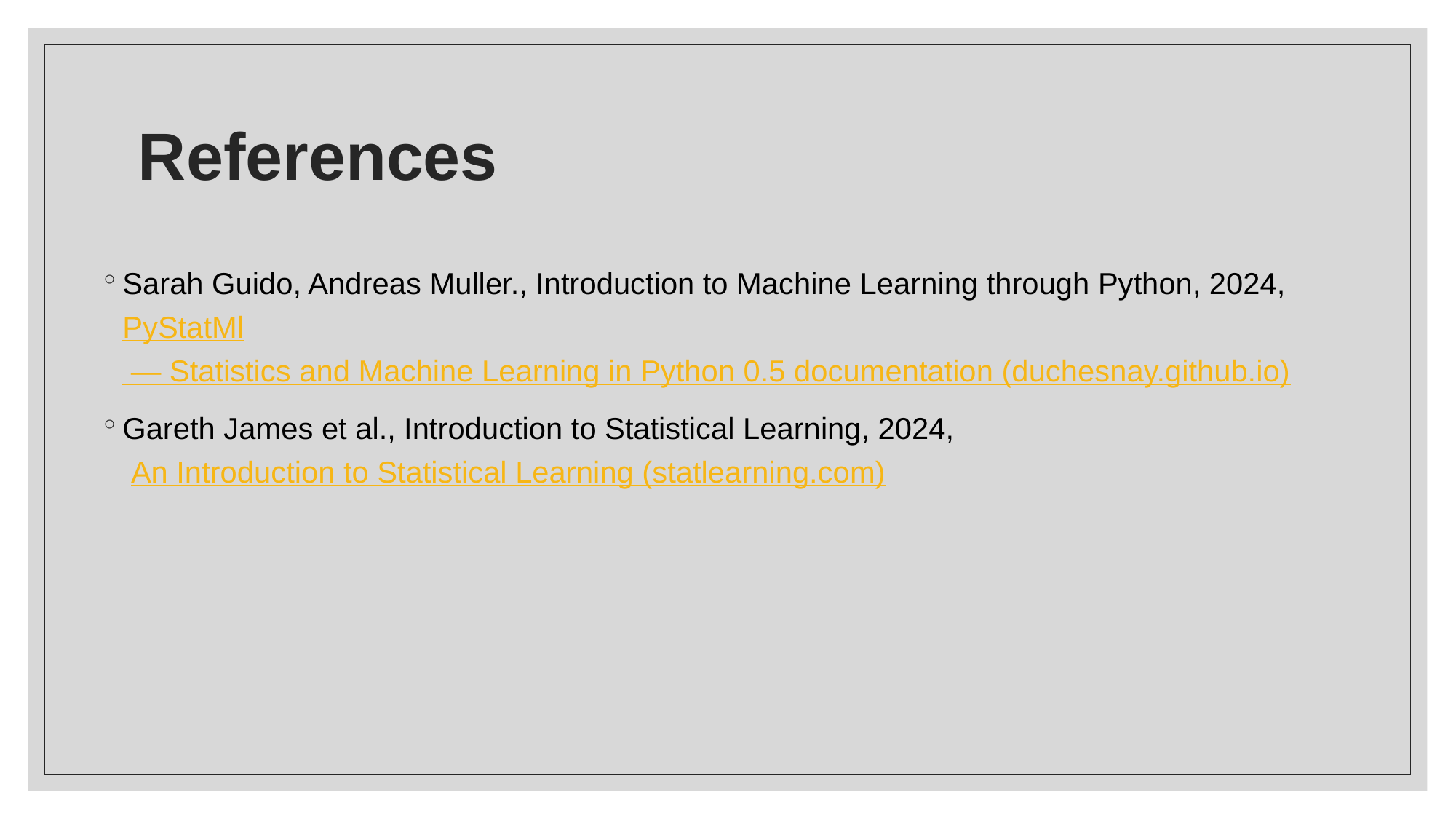

# References
Sarah Guido, Andreas Muller., Introduction to Machine Learning through Python, 2024,
PyStatMl — Statistics and Machine Learning in Python 0.5 documentation (duchesnay.github.io)
Gareth James et al., Introduction to Statistical Learning, 2024,
 An Introduction to Statistical Learning (statlearning.com)